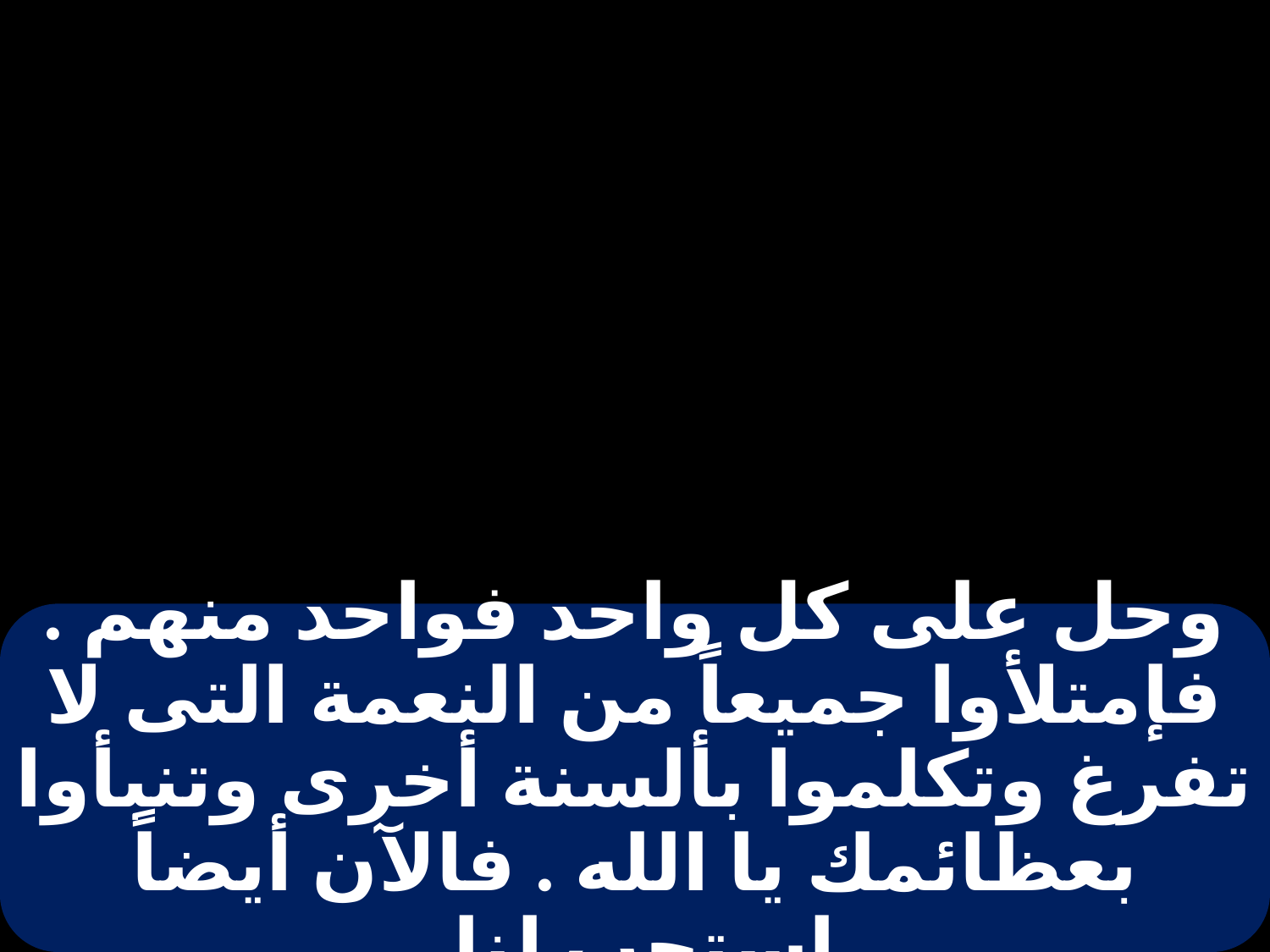

# وحل على كل واحد فواحد منهم . فإمتلأوا جميعاً من النعمة التى لا تفرغ وتكلموا بألسنة أخرى وتنبأوا بعظائمك يا الله . فالآن أيضاً إستجب لنا